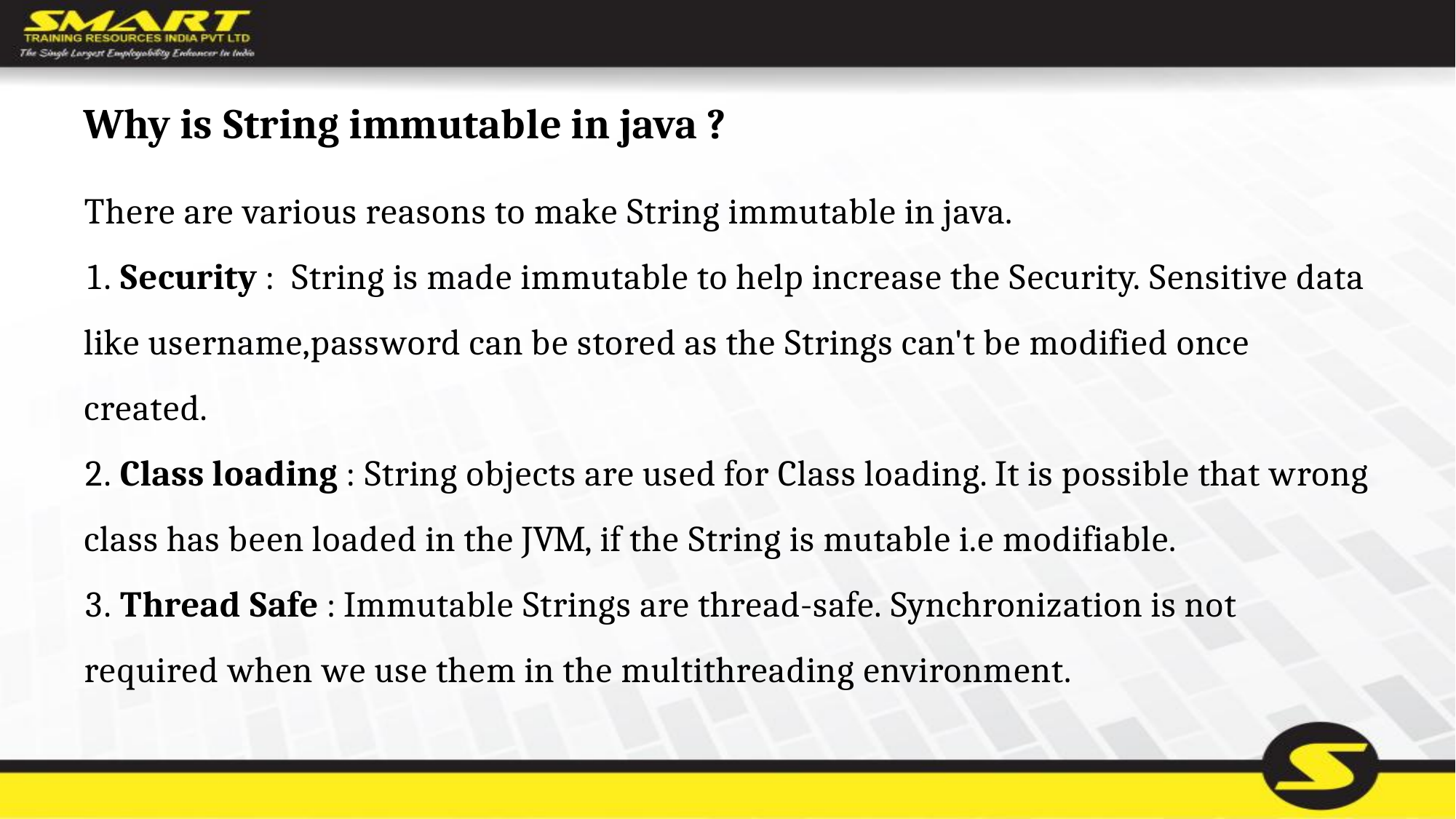

# Why is String immutable in java ?
There are various reasons to make String immutable in java.
1. Security :  String is made immutable to help increase the Security. Sensitive data like username,password can be stored as the Strings can't be modified once created.
2. Class loading : String objects are used for Class loading. It is possible that wrong class has been loaded in the JVM, if the String is mutable i.e modifiable.
3. Thread Safe : Immutable Strings are thread-safe. Synchronization is not required when we use them in the multithreading environment.